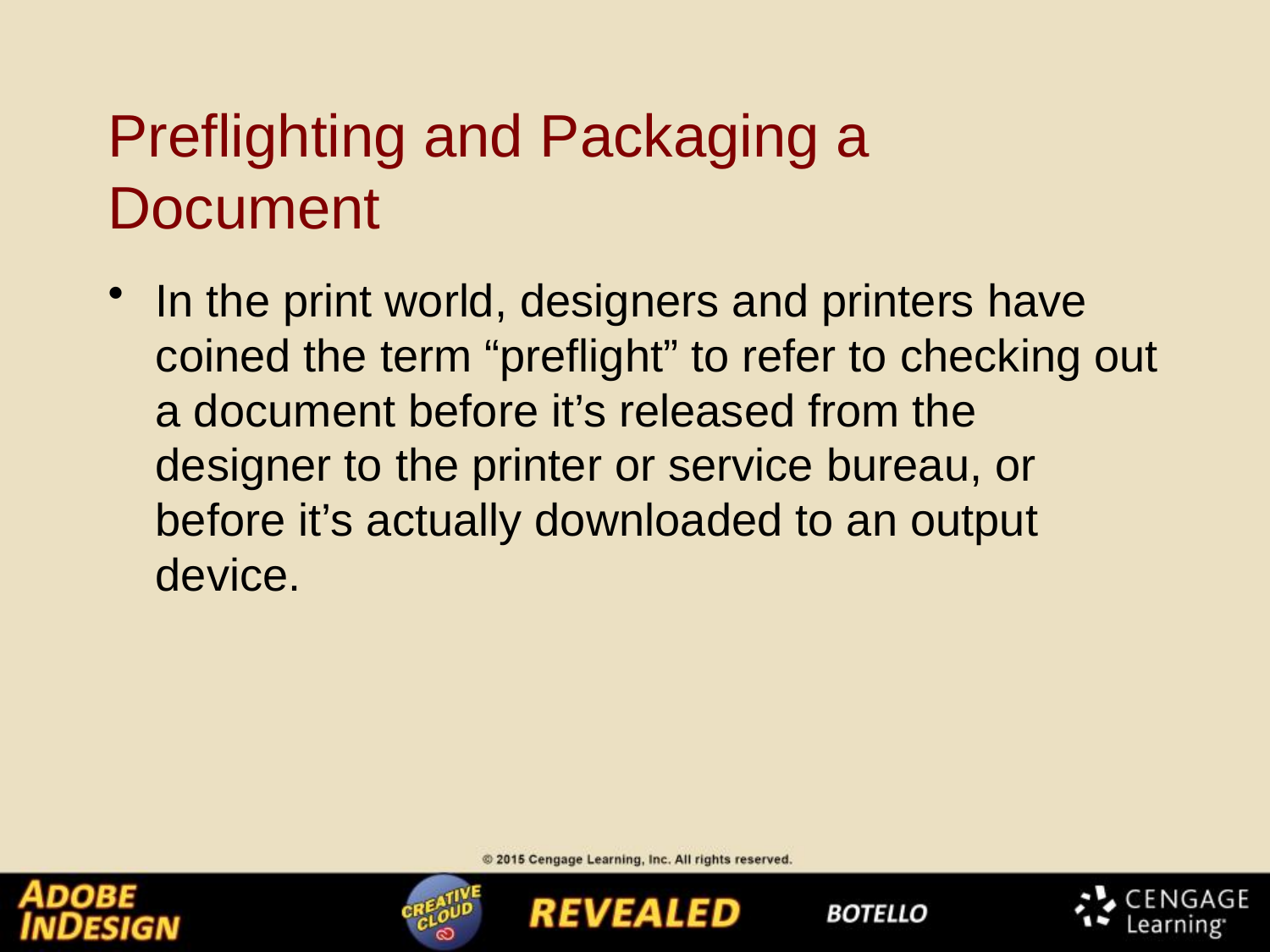

# Preflighting and Packaging a Document
In the print world, designers and printers have coined the term “preflight” to refer to checking out a document before it’s released from the designer to the printer or service bureau, or before it’s actually downloaded to an output device.